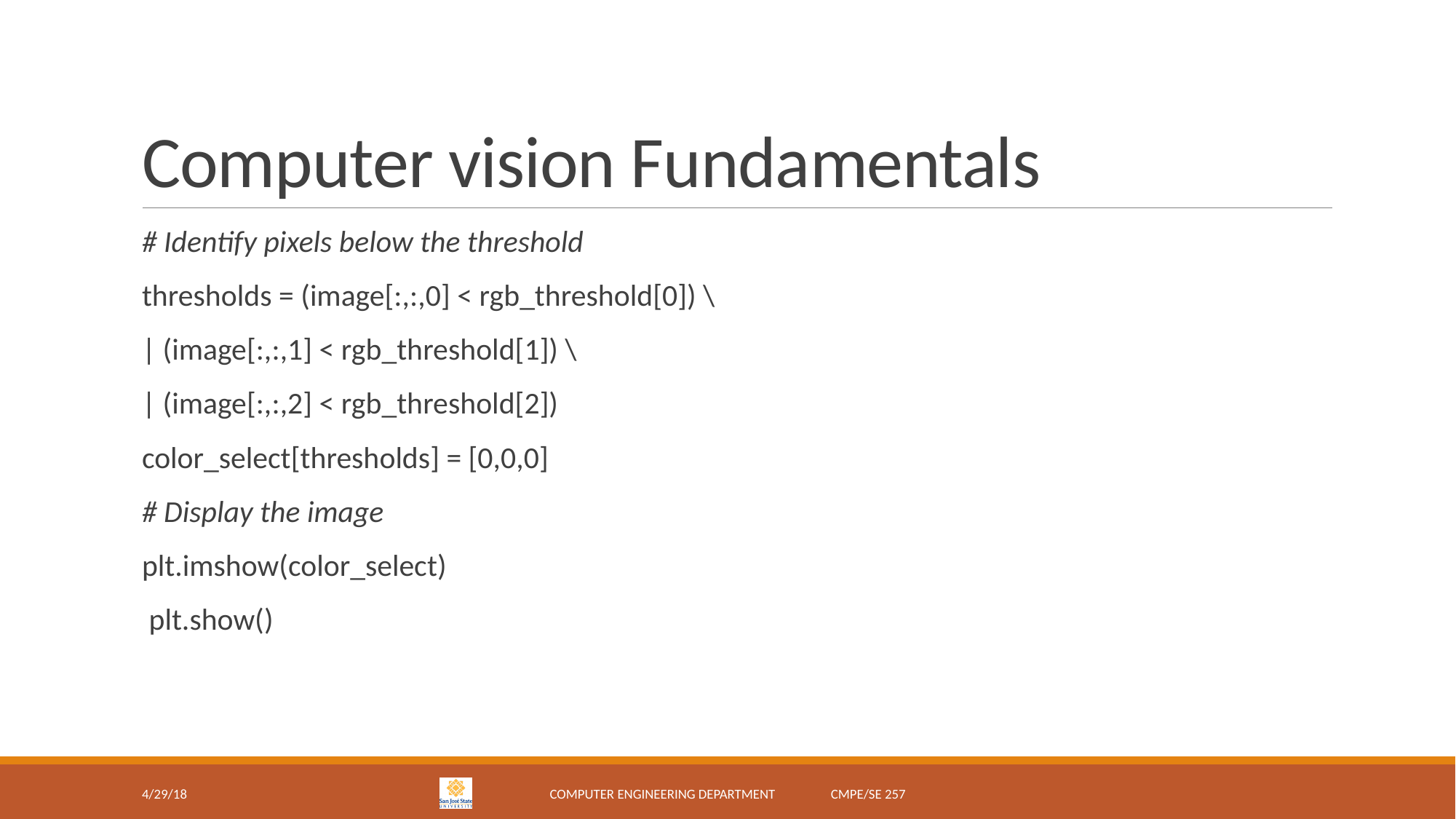

# Computer vision Fundamentals
# Identify pixels below the threshold
thresholds = (image[:,:,0] < rgb_threshold[0]) \
| (image[:,:,1] < rgb_threshold[1]) \
| (image[:,:,2] < rgb_threshold[2])
color_select[thresholds] = [0,0,0]
# Display the image
plt.imshow(color_select)
 plt.show()

4/29/18
Computer Engineering Department                  CMPE/SE 257